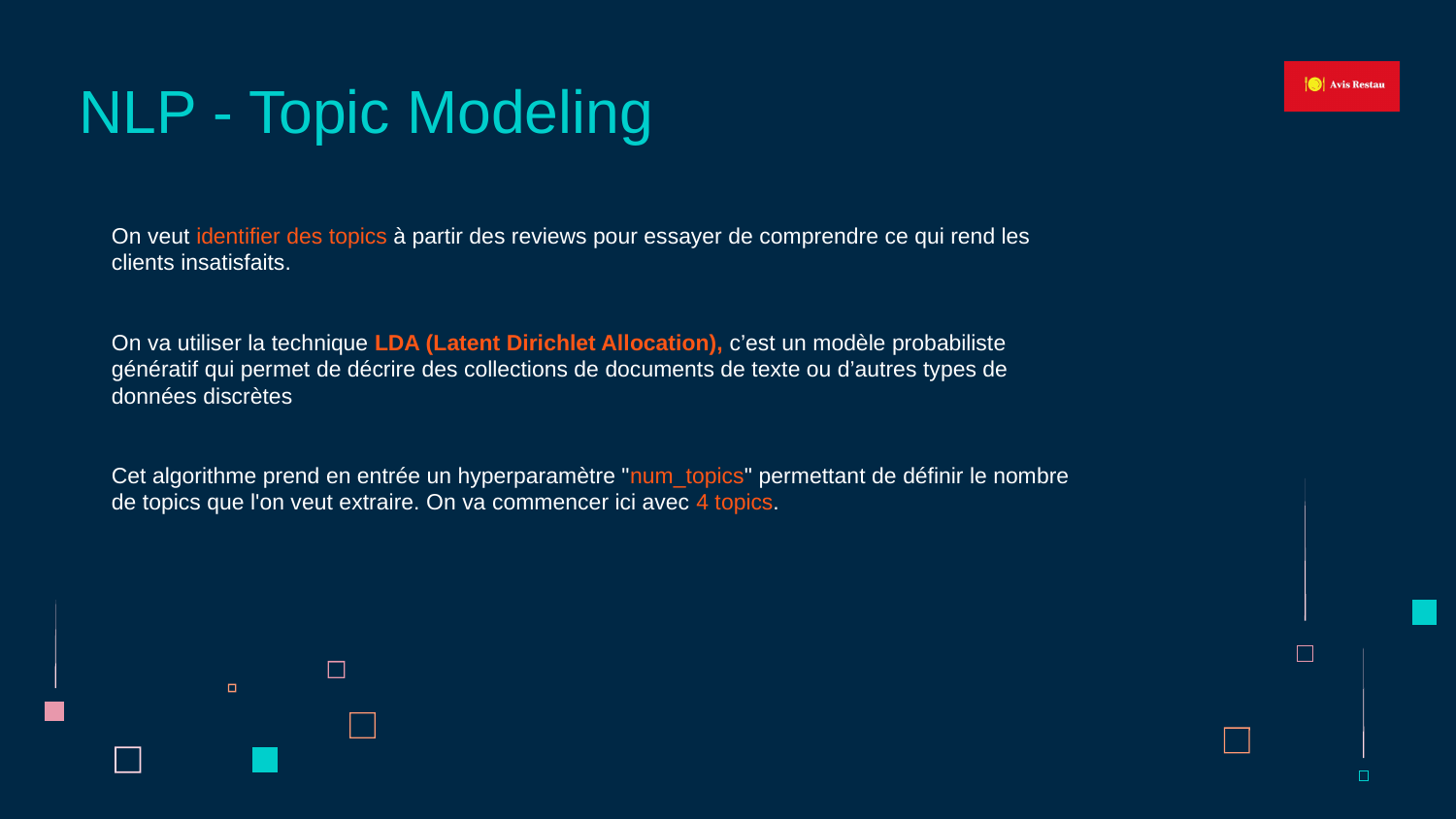

NLP - Topic Modeling
On veut identifier des topics à partir des reviews pour essayer de comprendre ce qui rend les clients insatisfaits.

On va utiliser la technique LDA (Latent Dirichlet Allocation), c’est un modèle probabiliste génératif qui permet de décrire des collections de documents de texte ou d’autres types de données discrètes

Cet algorithme prend en entrée un hyperparamètre "num_topics" permettant de définir le nombre de topics que l'on veut extraire. On va commencer ici avec 4 topics.